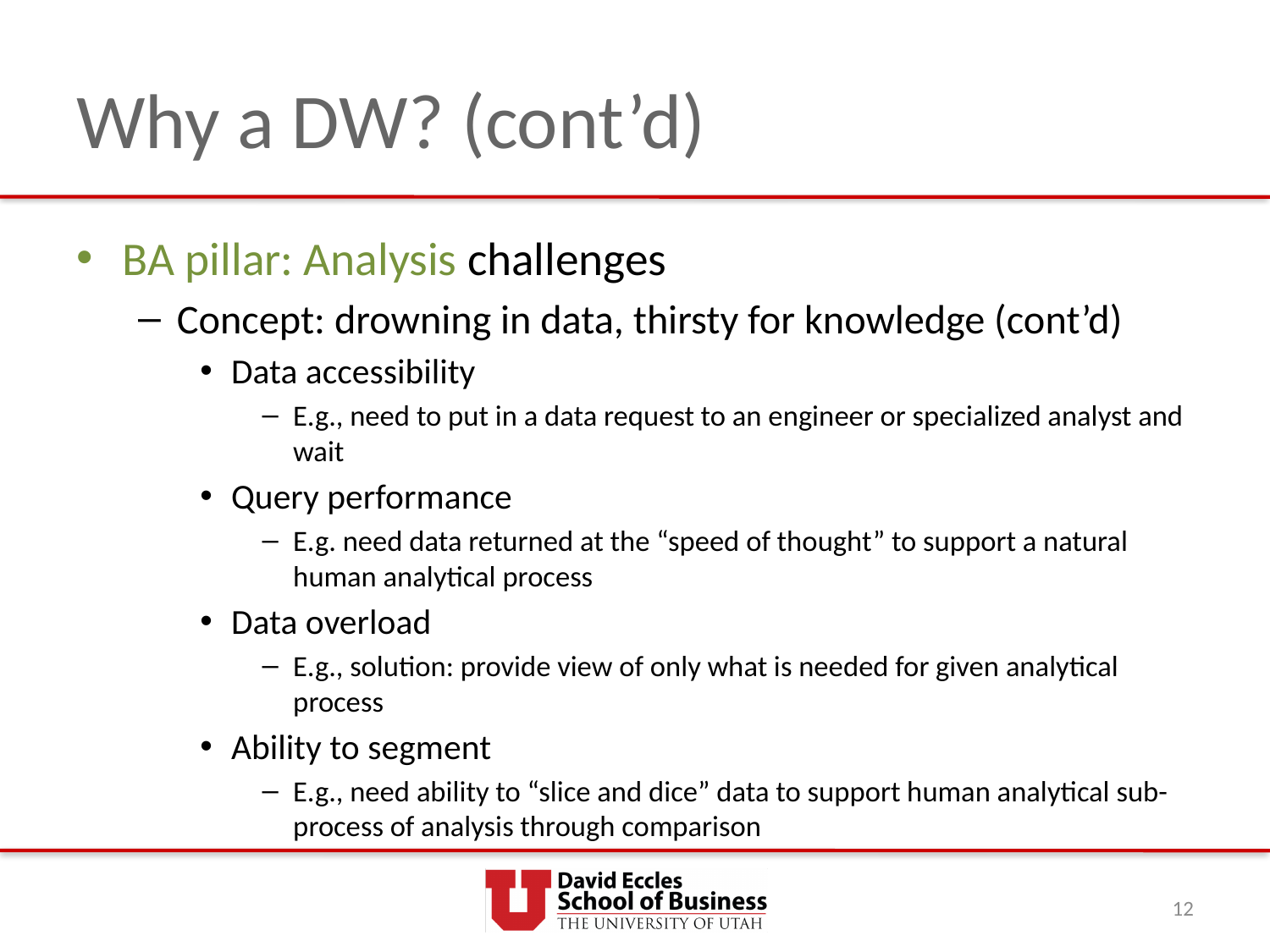

# Why a DW? (cont’d)
BA pillar: Analysis challenges
Concept: drowning in data, thirsty for knowledge (cont’d)
Data accessibility
E.g., need to put in a data request to an engineer or specialized analyst and wait
Query performance
E.g. need data returned at the “speed of thought” to support a natural human analytical process
Data overload
E.g., solution: provide view of only what is needed for given analytical process
Ability to segment
E.g., need ability to “slice and dice” data to support human analytical sub-process of analysis through comparison
12